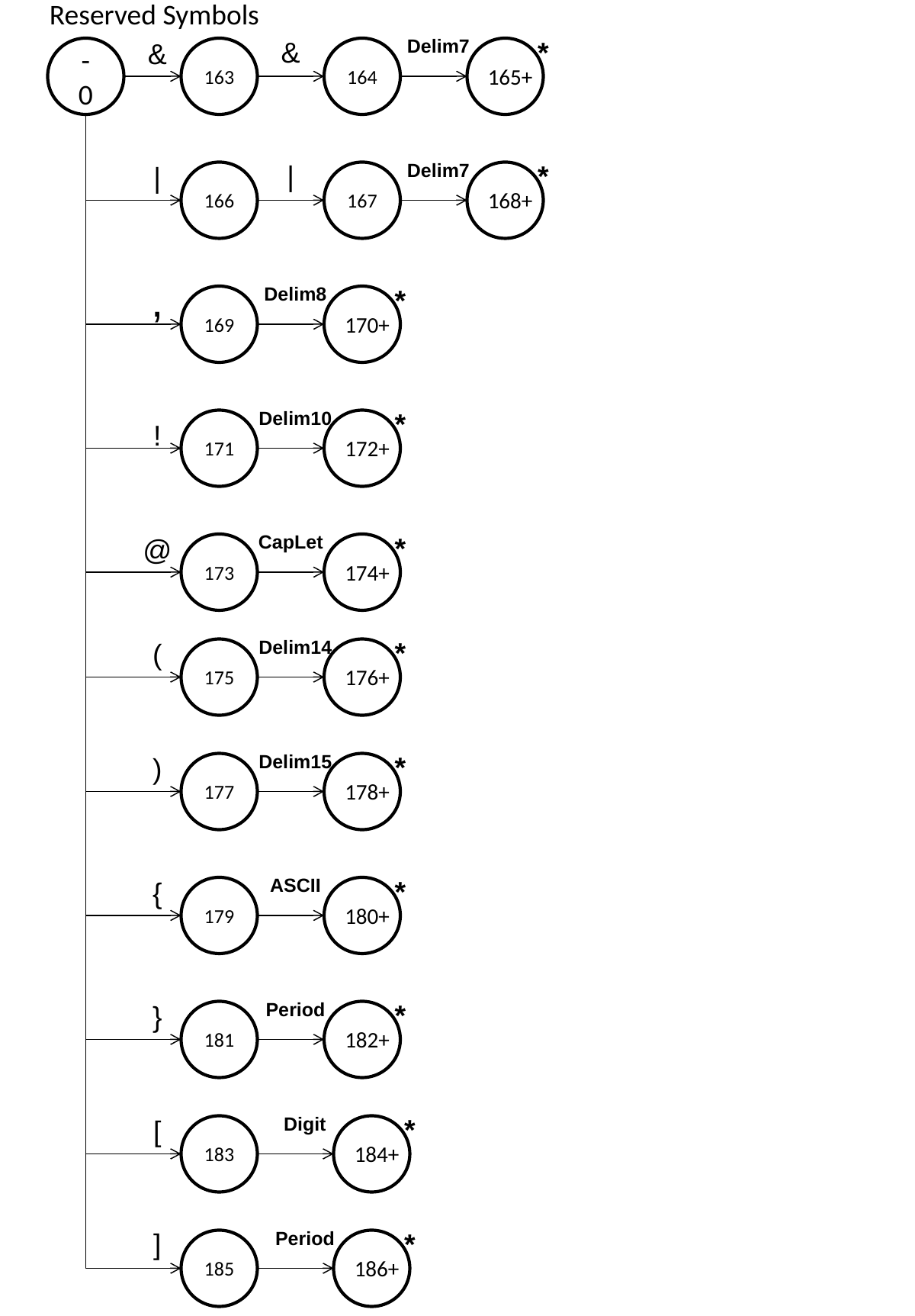

Reserved Symbols

&
Delim7
*
&

-
0
163
164
165+
|
Delim7
*
|

166
167
168+

,
Delim8
*

169
170+
Delim10
*

171
!
172+
CapLet
*
@

173
174+
Delim14
*
(

175
176+
Delim15
*
)

177
178+
ASCII
*
{

179
180+
Period
*
}

181
182+
Digit
*
[

183
184+
Period
*
]

185
186+